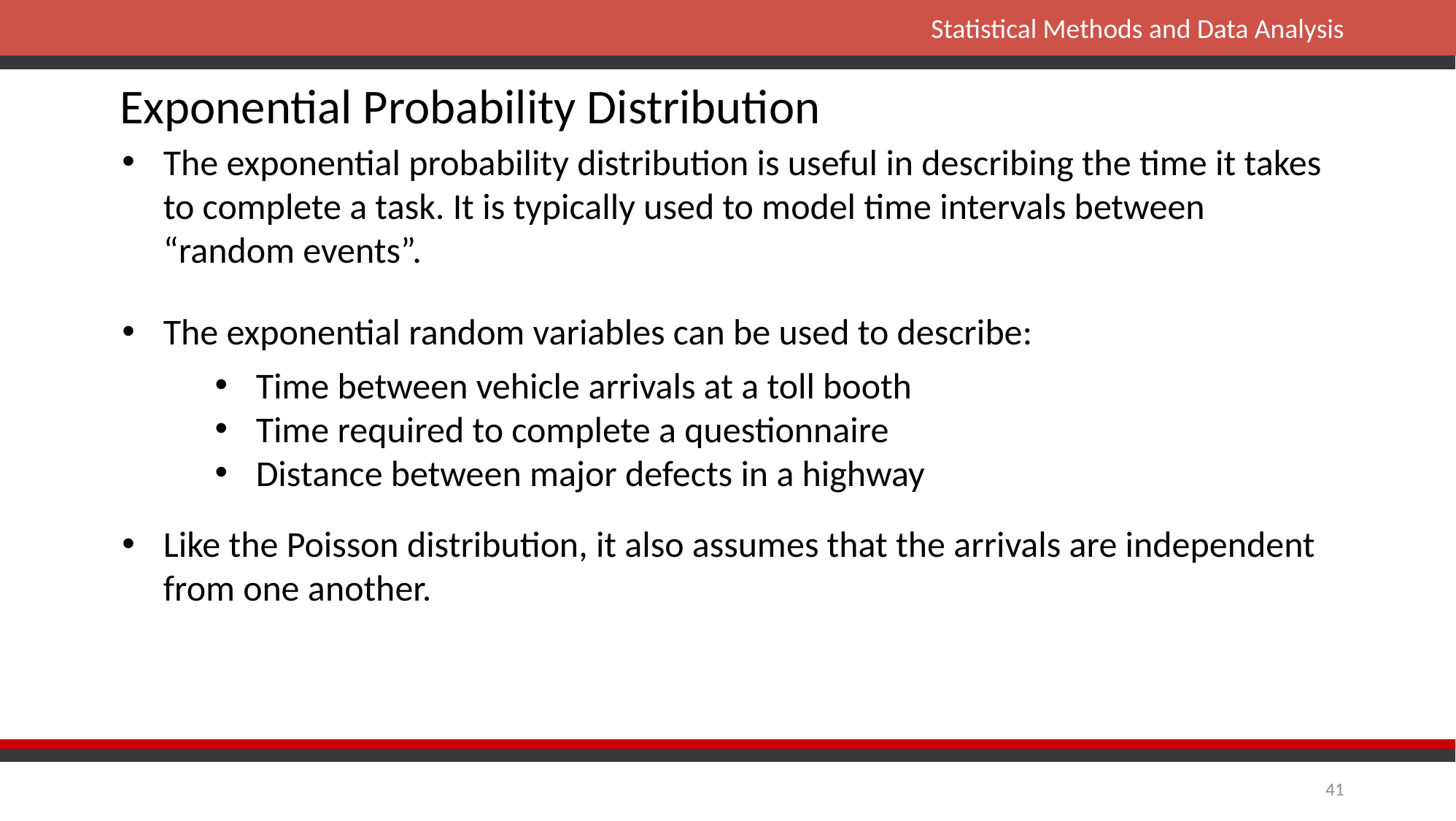

Exponential Probability Distribution
The exponential probability distribution is useful in describing the time it takes to complete a task. It is typically used to model time intervals between “random events”.
The exponential random variables can be used to describe:
Time between vehicle arrivals at a toll booth
Time required to complete a questionnaire
Distance between major defects in a highway
Like the Poisson distribution, it also assumes that the arrivals are independent from one another.
41